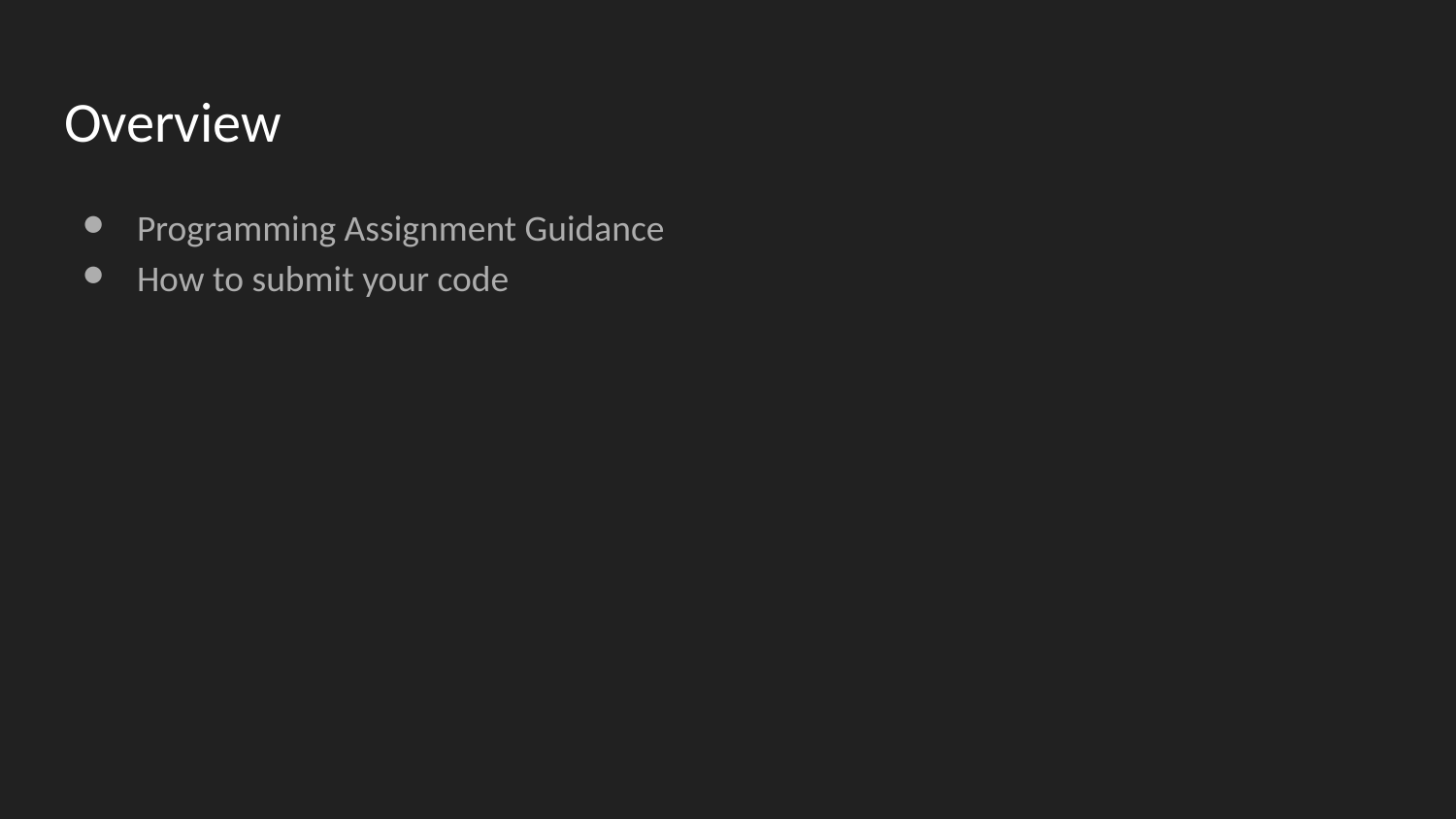

# Overview
Programming Assignment Guidance
How to submit your code